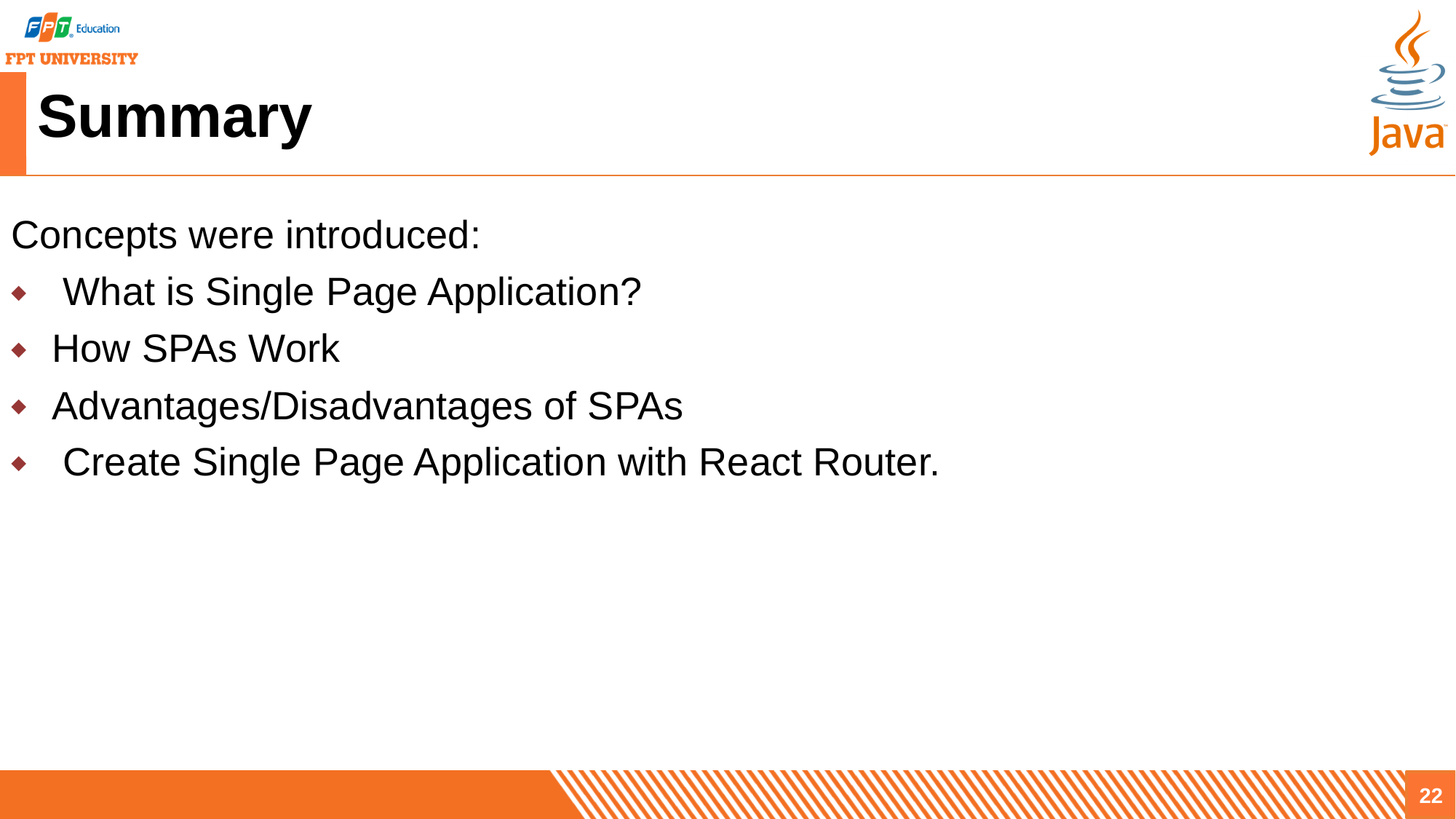

# Summary
Concepts were introduced:
 What is Single Page Application?
How SPAs Work
Advantages/Disadvantages of SPAs
 Create Single Page Application with React Router.

22